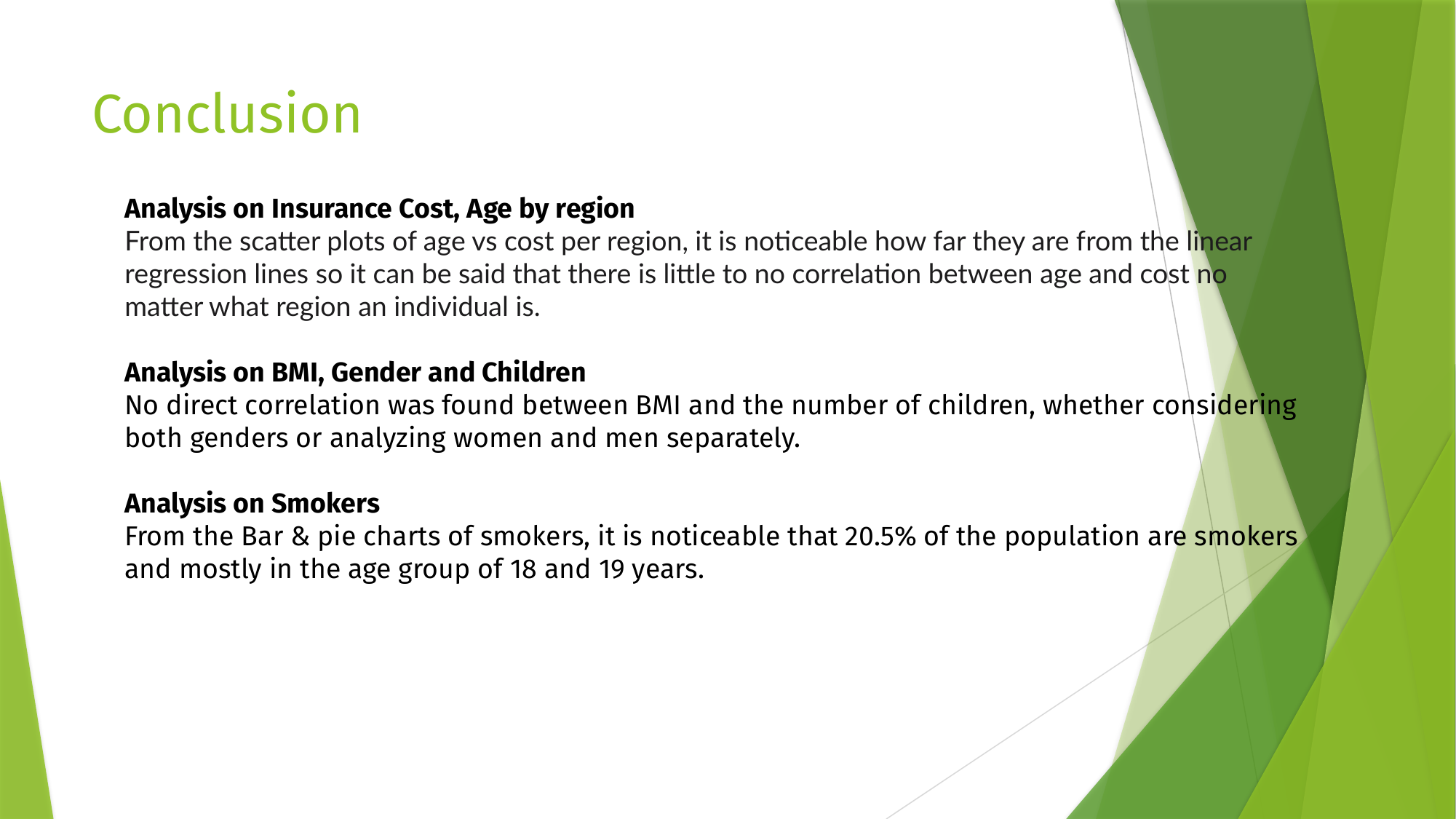

# Conclusion
Analysis on Insurance Cost, Age by region
From the scatter plots of age vs cost per region, it is noticeable how far they are from the linear regression lines so it can be said that there is little to no correlation between age and cost no matter what region an individual is.
Analysis on BMI, Gender and Children
No direct correlation was found between BMI and the number of children, whether considering both genders or analyzing women and men separately.

Analysis on Smokers
From the Bar & pie charts of smokers, it is noticeable that 20.5% of the population are smokers and mostly in the age group of 18 and 19 years.